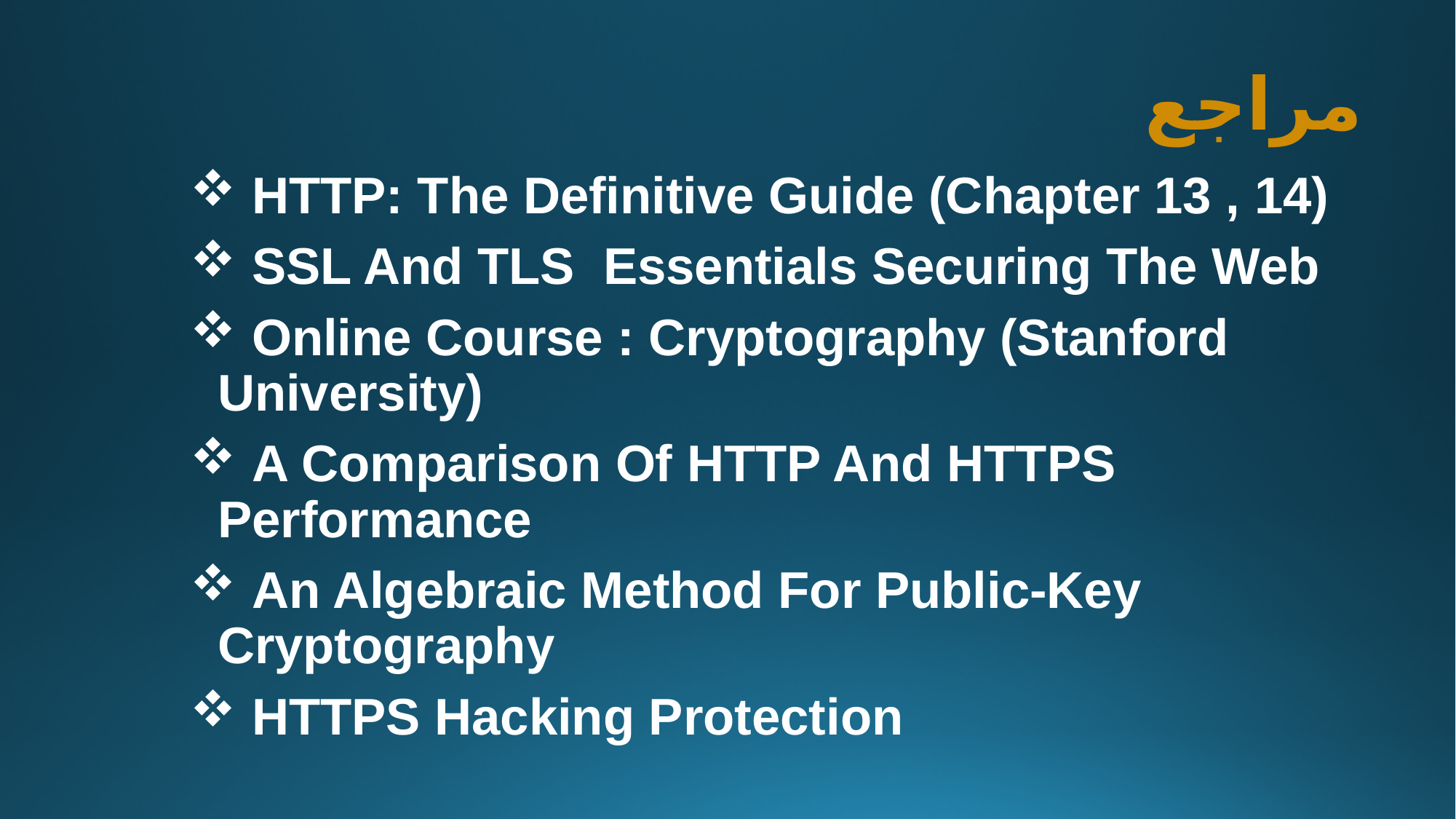

# مراجع
 HTTP: The Definitive Guide (Chapter 13 , 14)
 SSL And TLS  Essentials Securing The Web
 Online Course : Cryptography (Stanford University)
 A Comparison Of HTTP And HTTPS Performance
 An Algebraic Method For Public-Key Cryptography
 HTTPS Hacking Protection